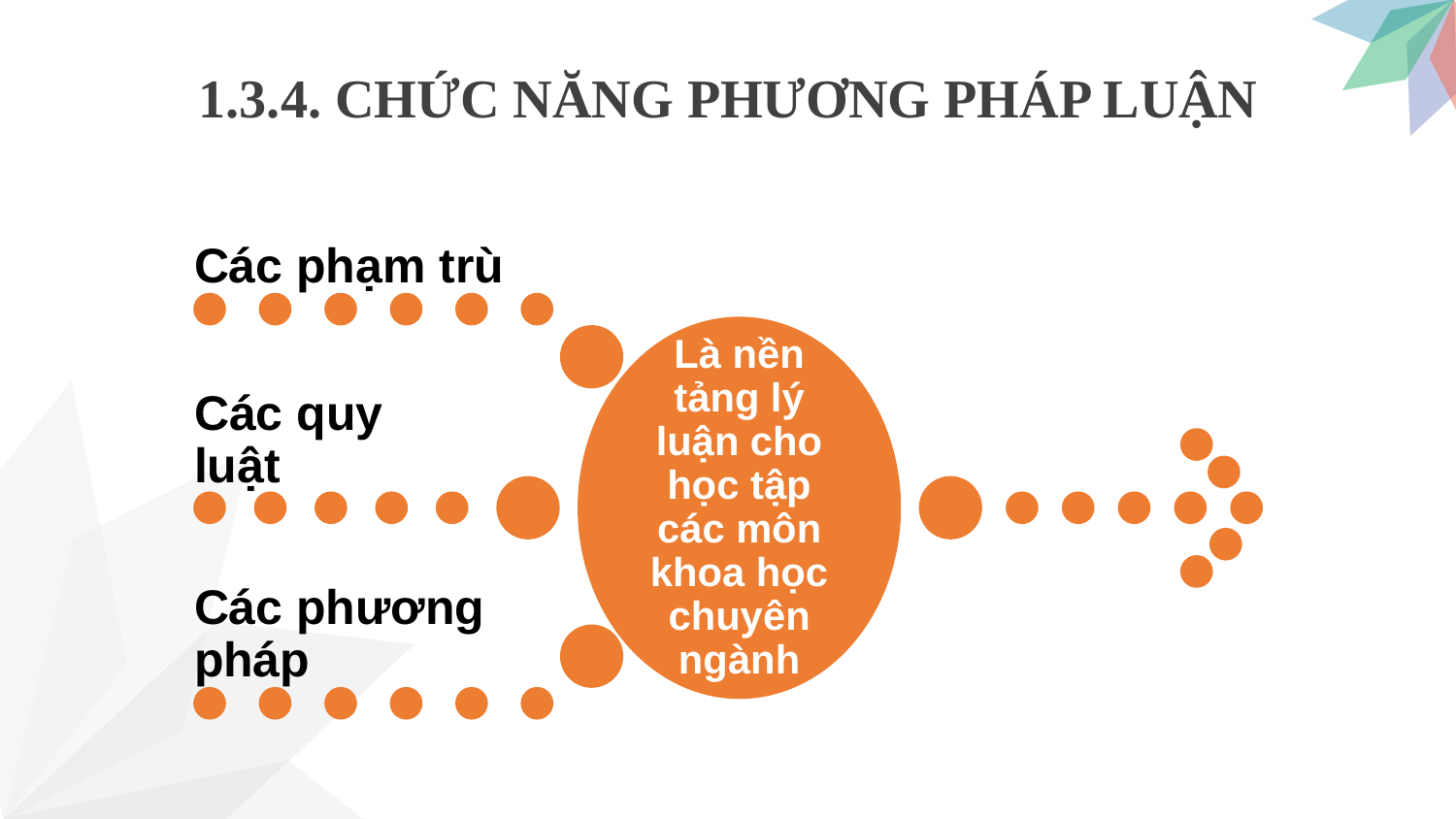

1.3.4. CHỨC NĂNG PHƯƠNG PHÁP LUẬN
Là nền tảng lý luận cho học tập các môn khoa học chuyên ngành
Các phạm trù
Các quy luật
Các phương pháp